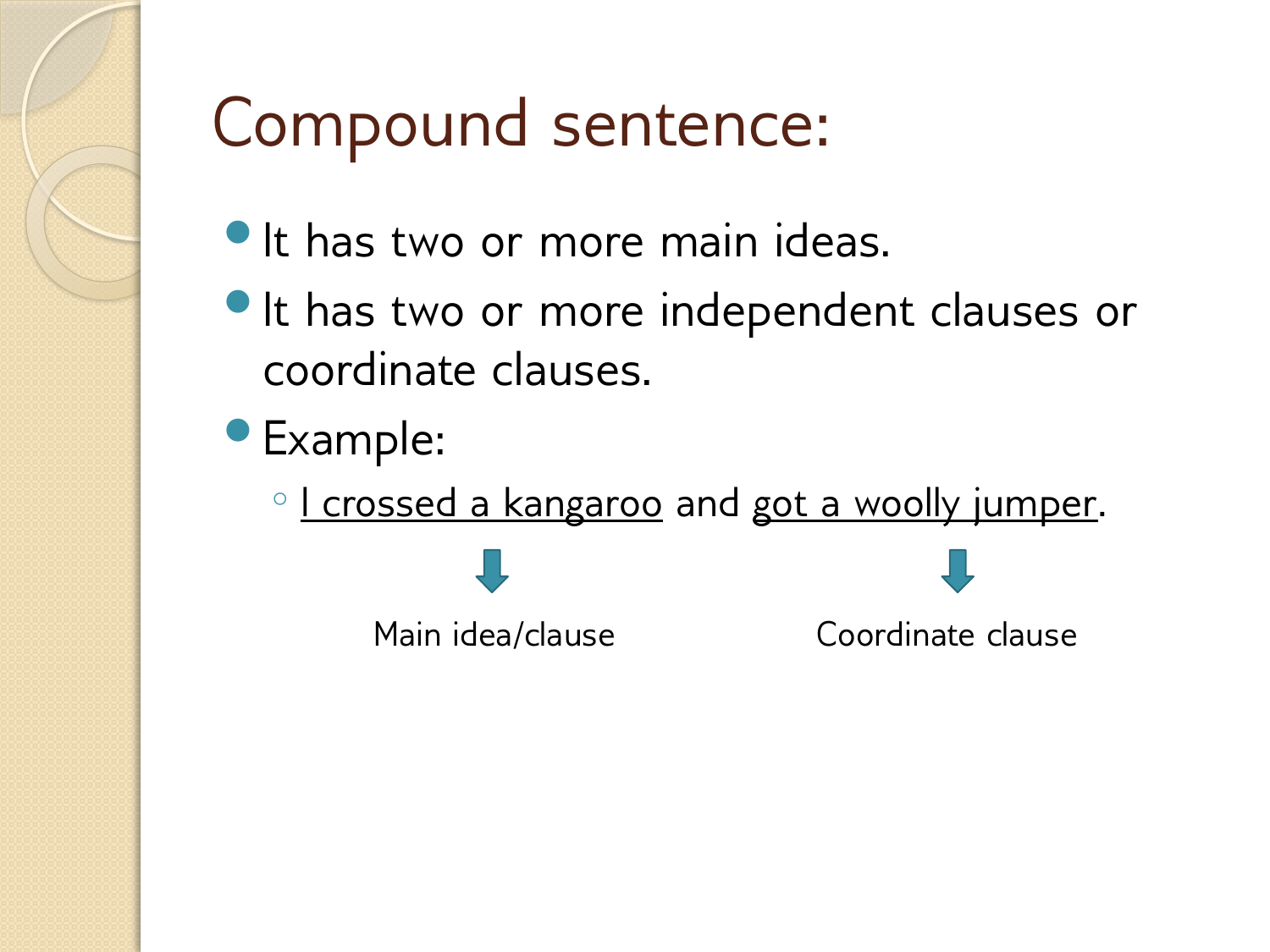

# Compound sentence:
It has two or more main ideas.
It has two or more independent clauses or coordinate clauses.
Example:
I crossed a kangaroo and got a woolly jumper.

          Main idea/clause                   Coordinate clause